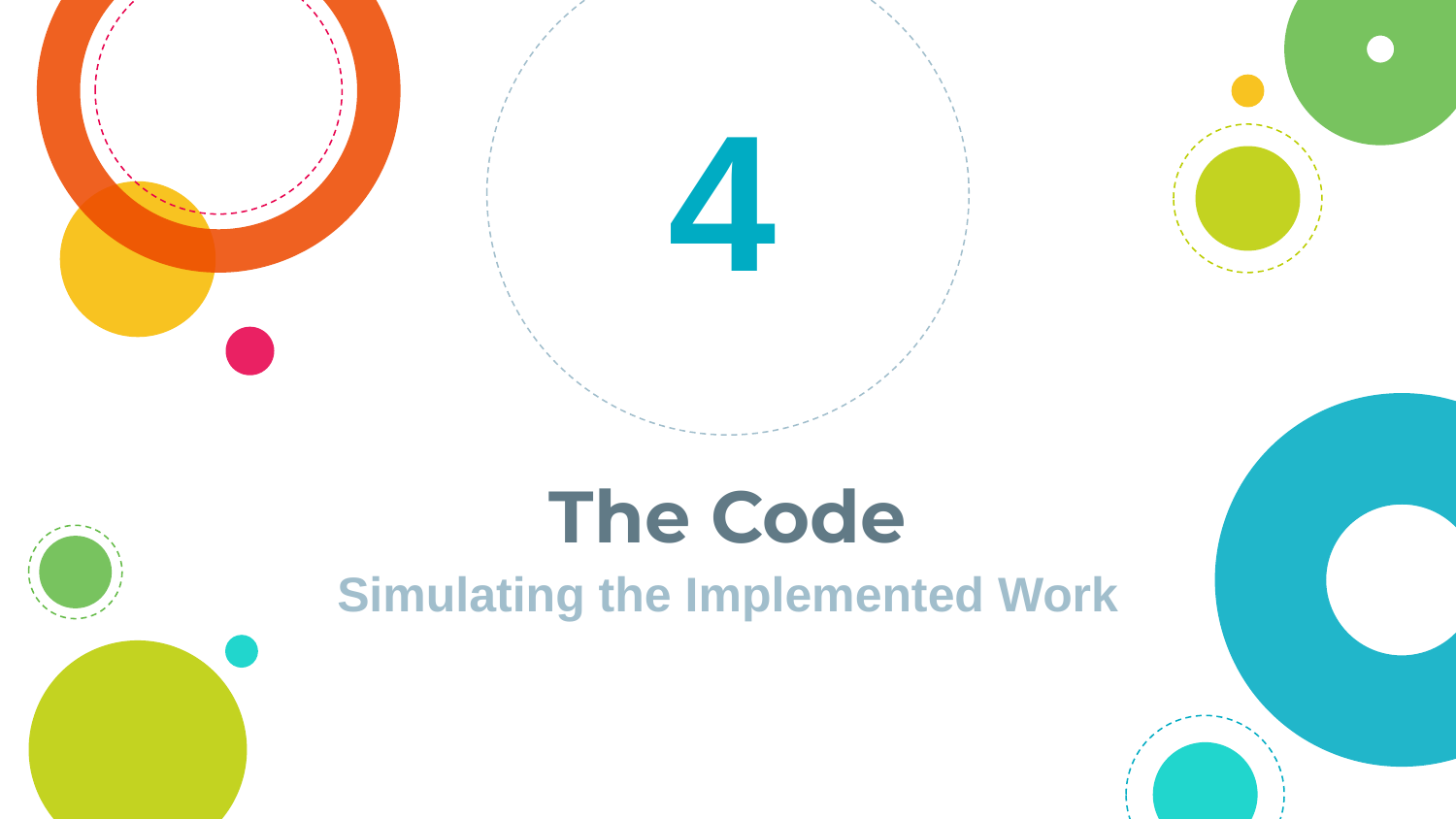

4
# The Code
Simulating the Implemented Work